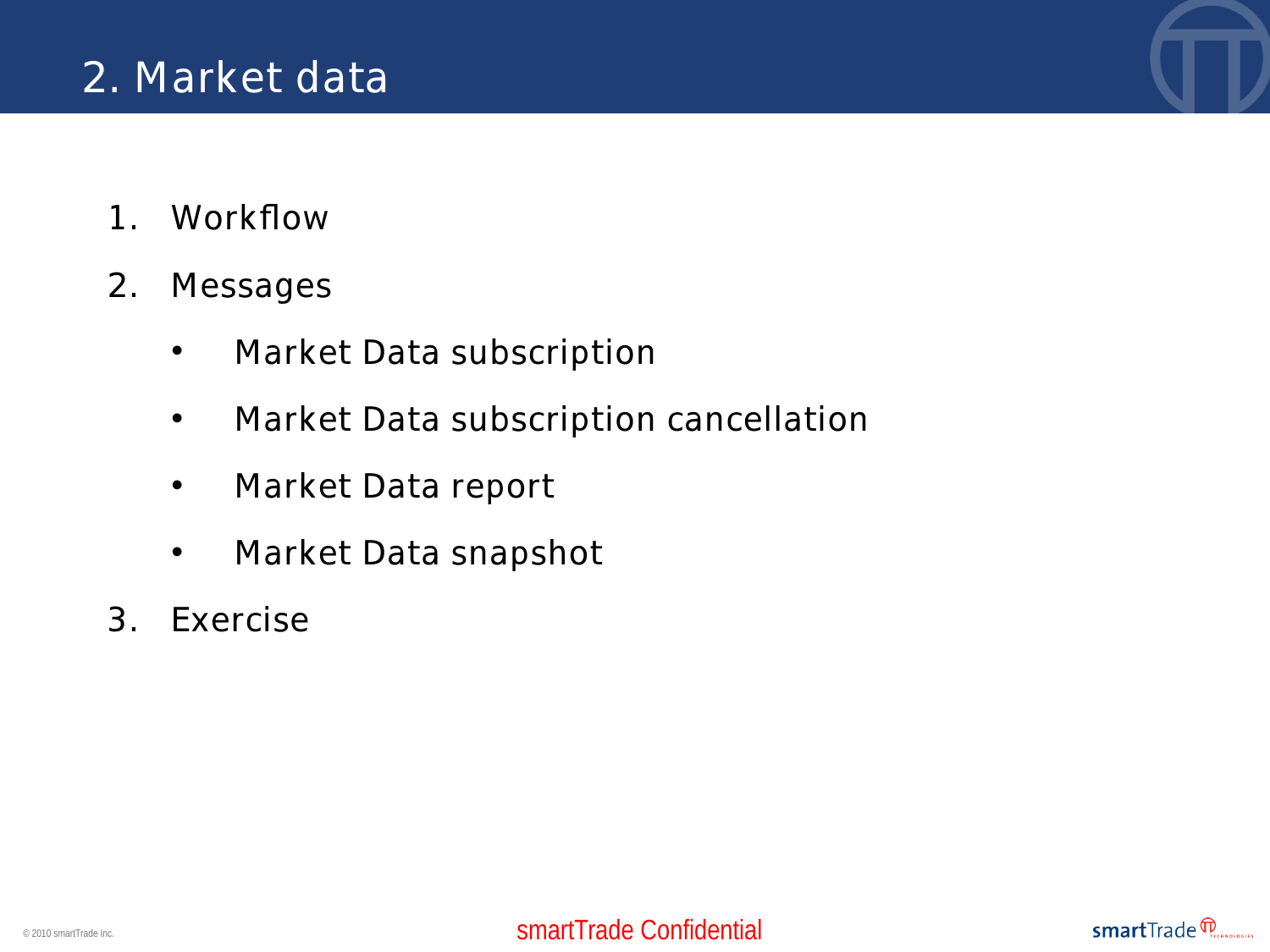

2. Market data

Workflow
Messages
Market Data subscription
Market Data subscription cancellation
Market Data report
Market Data snapshot
Exercise